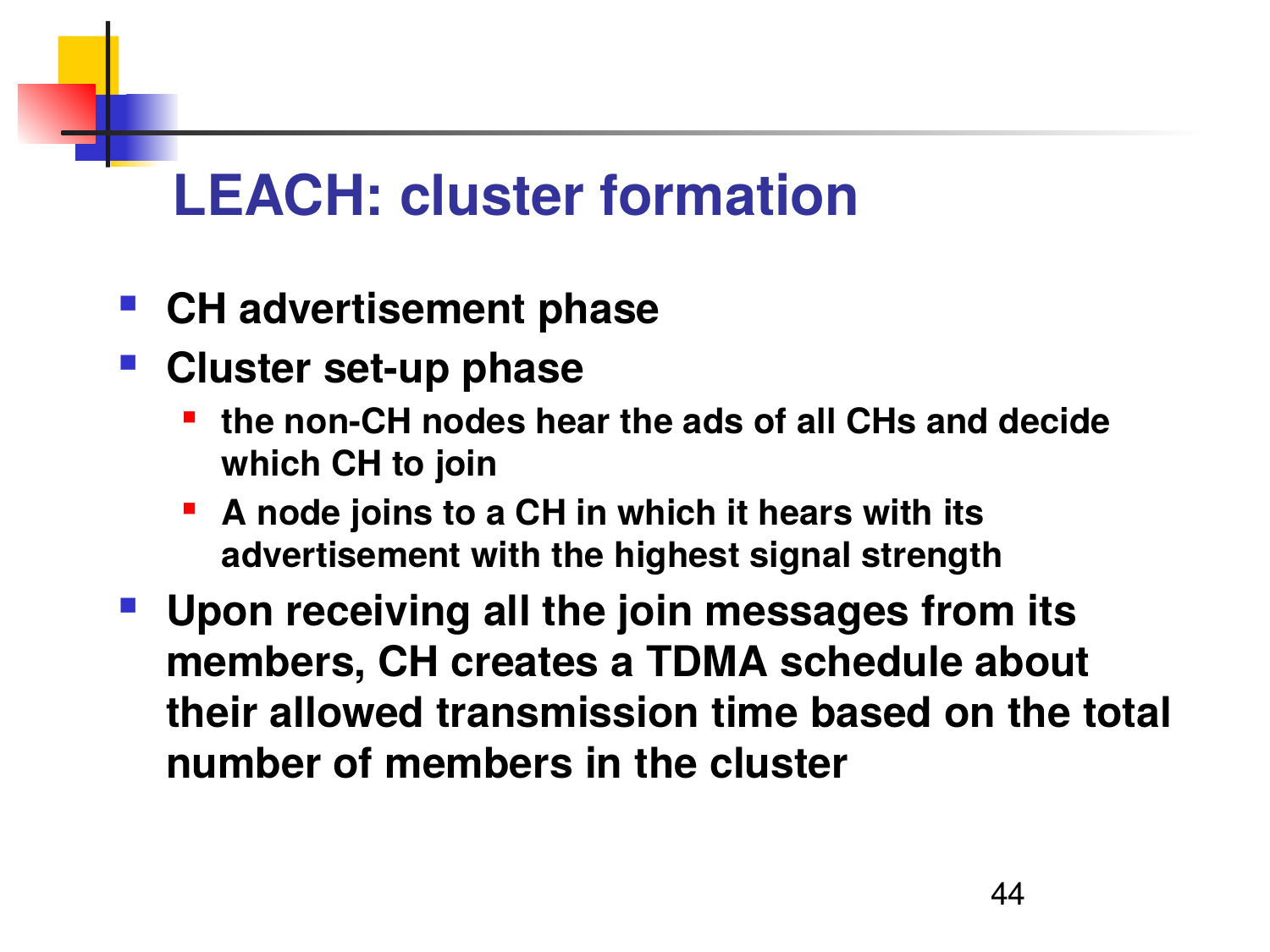

# LEACH: cluster formation
CH advertisement phase
Cluster set-up phase
the non-CH nodes hear the ads of all CHs and decide which CH to join
A node joins to a CH in which it hears with its advertisement with the highest signal strength
Upon receiving all the join messages from its members, CH creates a TDMA schedule about their allowed transmission time based on the total number of members in the cluster

44